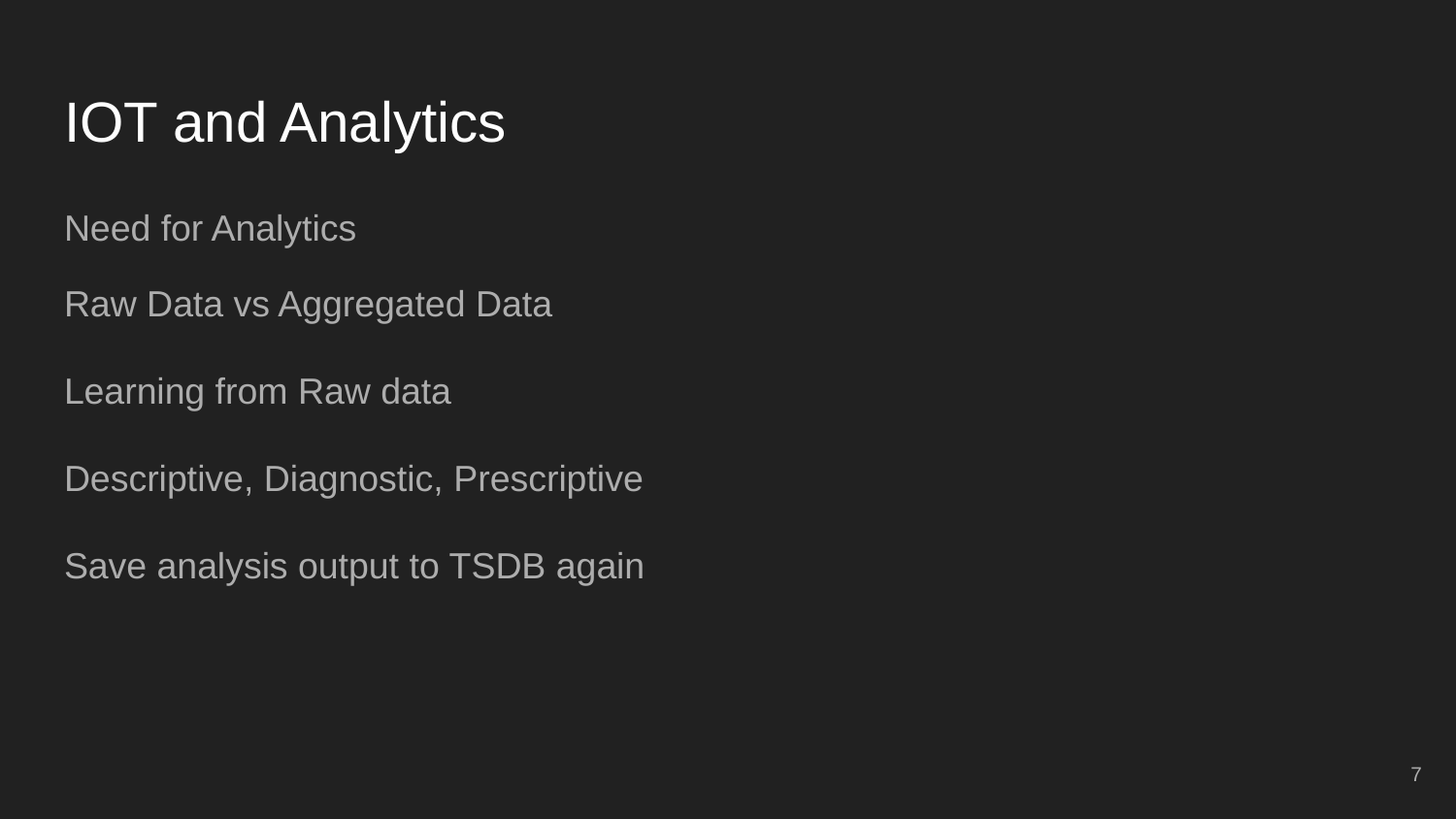

# IOT and Analytics
Need for Analytics
Raw Data vs Aggregated Data

Learning from Raw data

Descriptive, Diagnostic, Prescriptive

Save analysis output to TSDB again

7